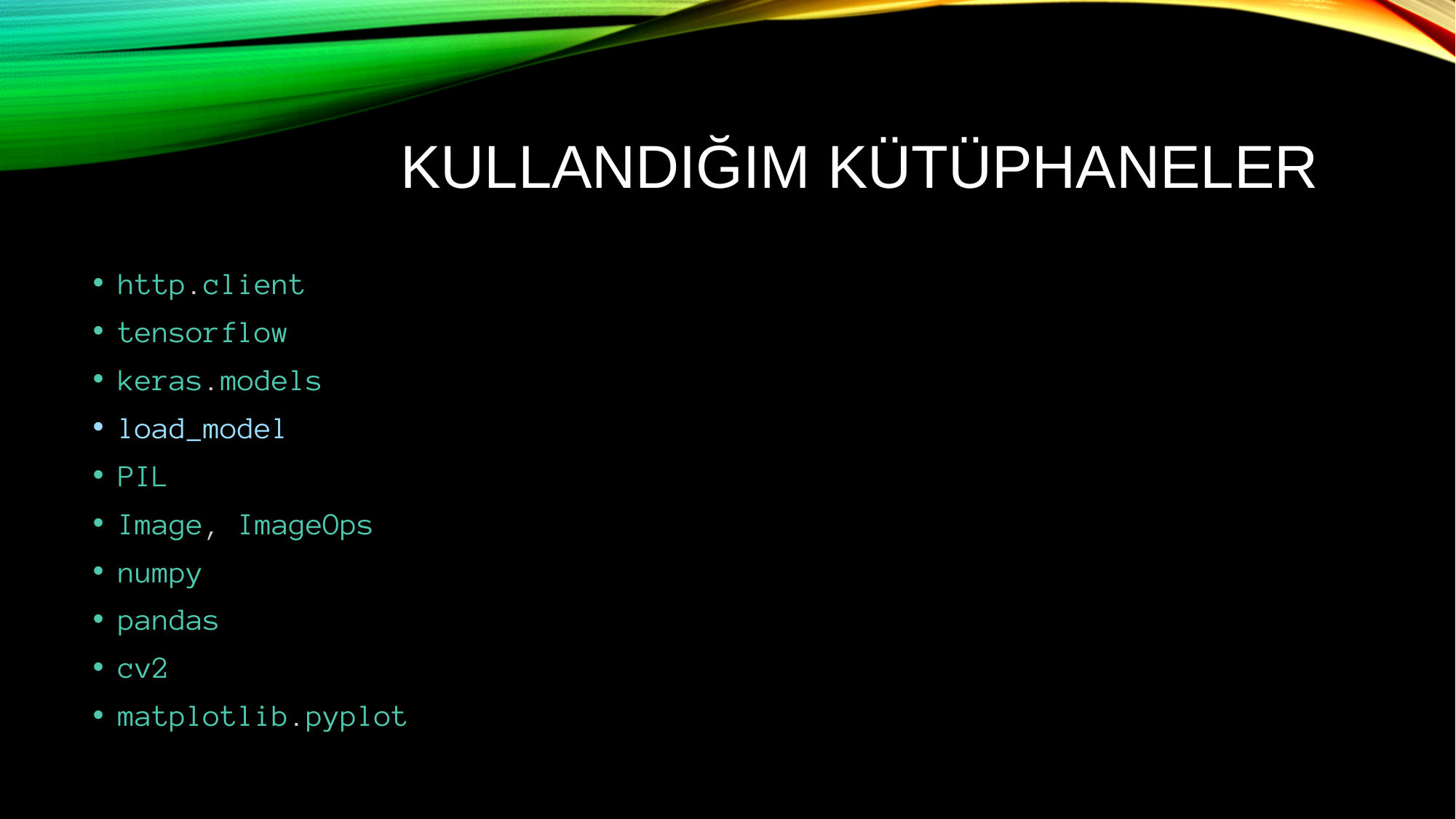

# Kullandığım Kütüphaneler
http.client
tensorflow
keras.models
load_model
PIL
Image, ImageOps
numpy
pandas
cv2
matplotlib.pyplot